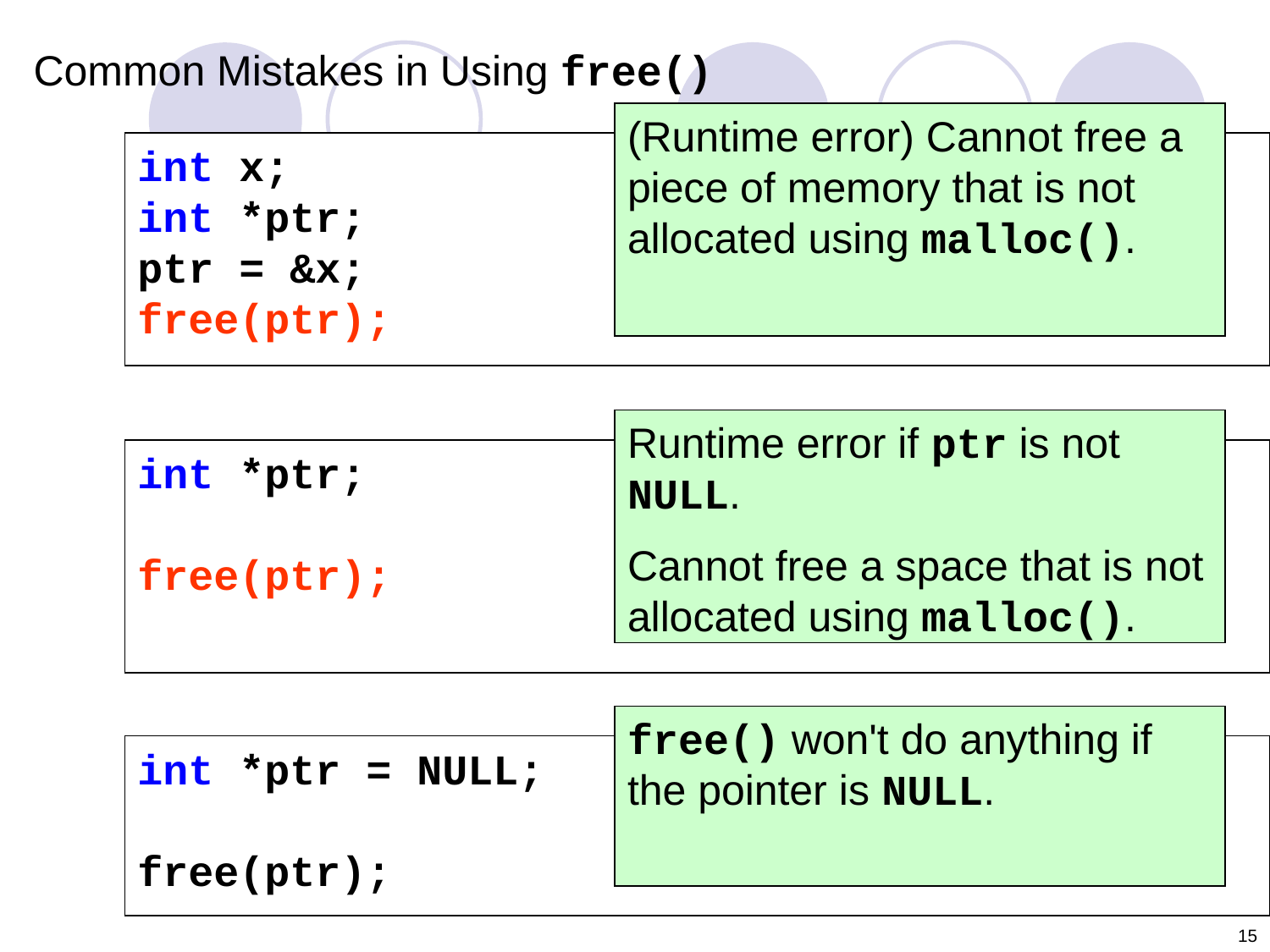

Common Mistakes in Using free()
(Runtime error) Cannot free a piece of memory that is not allocated using malloc().
int x;
int *ptr;
ptr = &x;
free(ptr);
Runtime error if ptr is not NULL.
Cannot free a space that is not allocated using malloc().
int *ptr;

free(ptr);
free() won't do anything if the pointer is NULL.
int *ptr = NULL;

free(ptr);
15